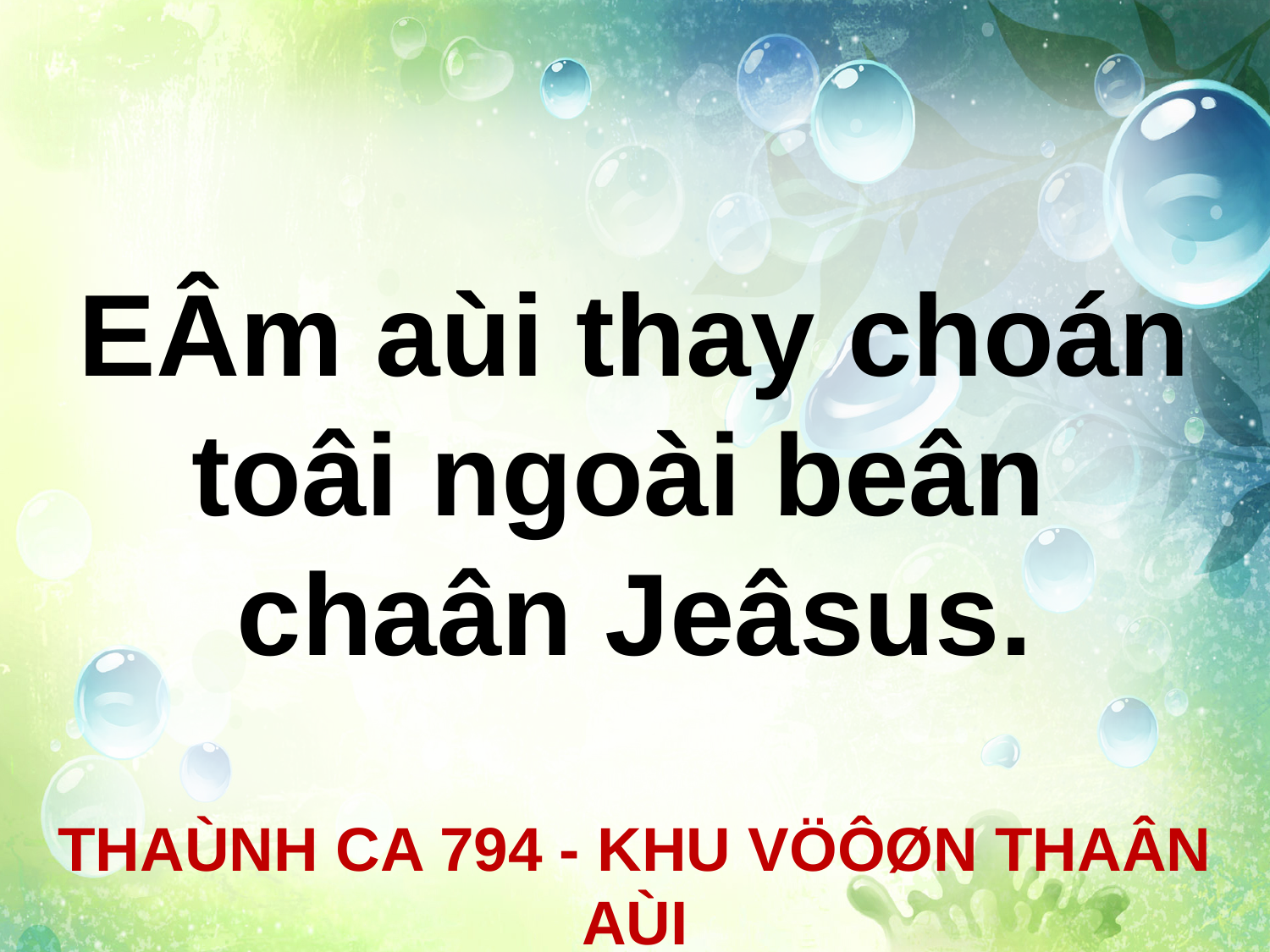

EÂm aùi thay choán
toâi ngoài beân
chaân Jeâsus.
THAÙNH CA 794 - KHU VÖÔØN THAÂN AÙI